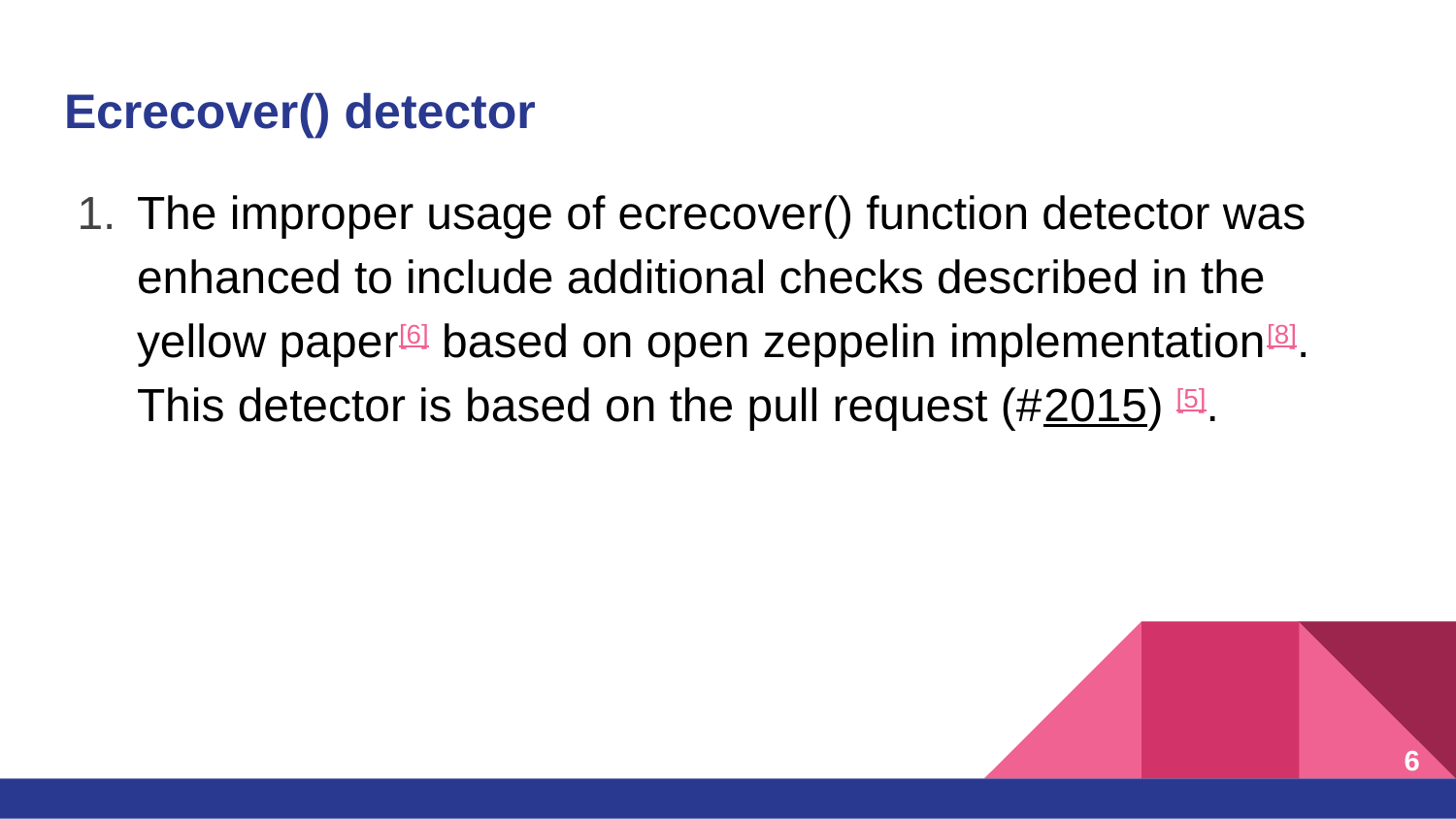

# Ecrecover() detector
The improper usage of ecrecover() function detector was enhanced to include additional checks described in the yellow paper[6] based on open zeppelin implementation[8]. This detector is based on the pull request (#2015) [5].

6